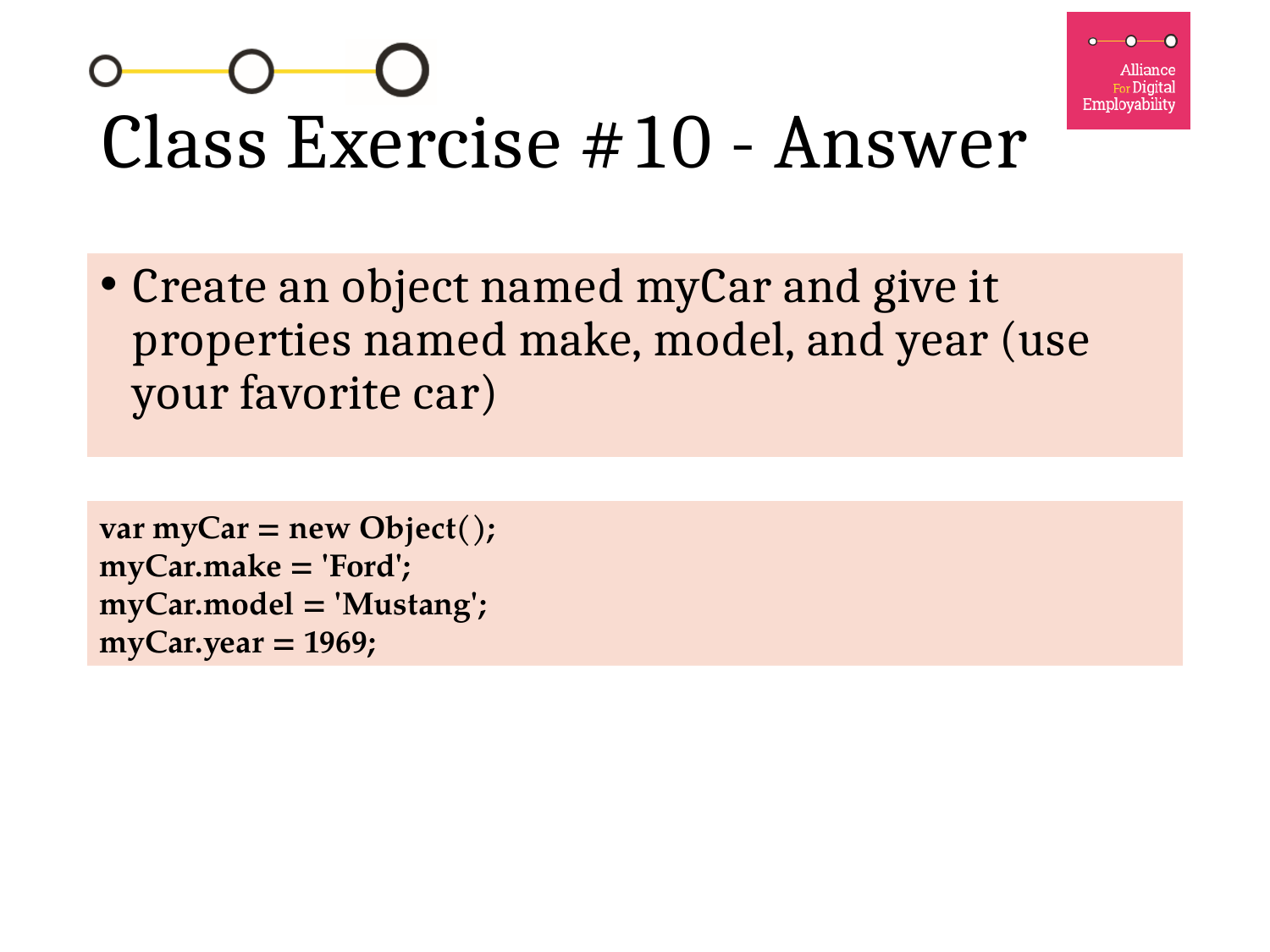

# Class Exercise #10 - Answer
Create an object named myCar and give it properties named make, model, and year (use your favorite car)
var myCar = new Object();
myCar.make = 'Ford';
myCar.model = 'Mustang';
myCar.year = 1969;